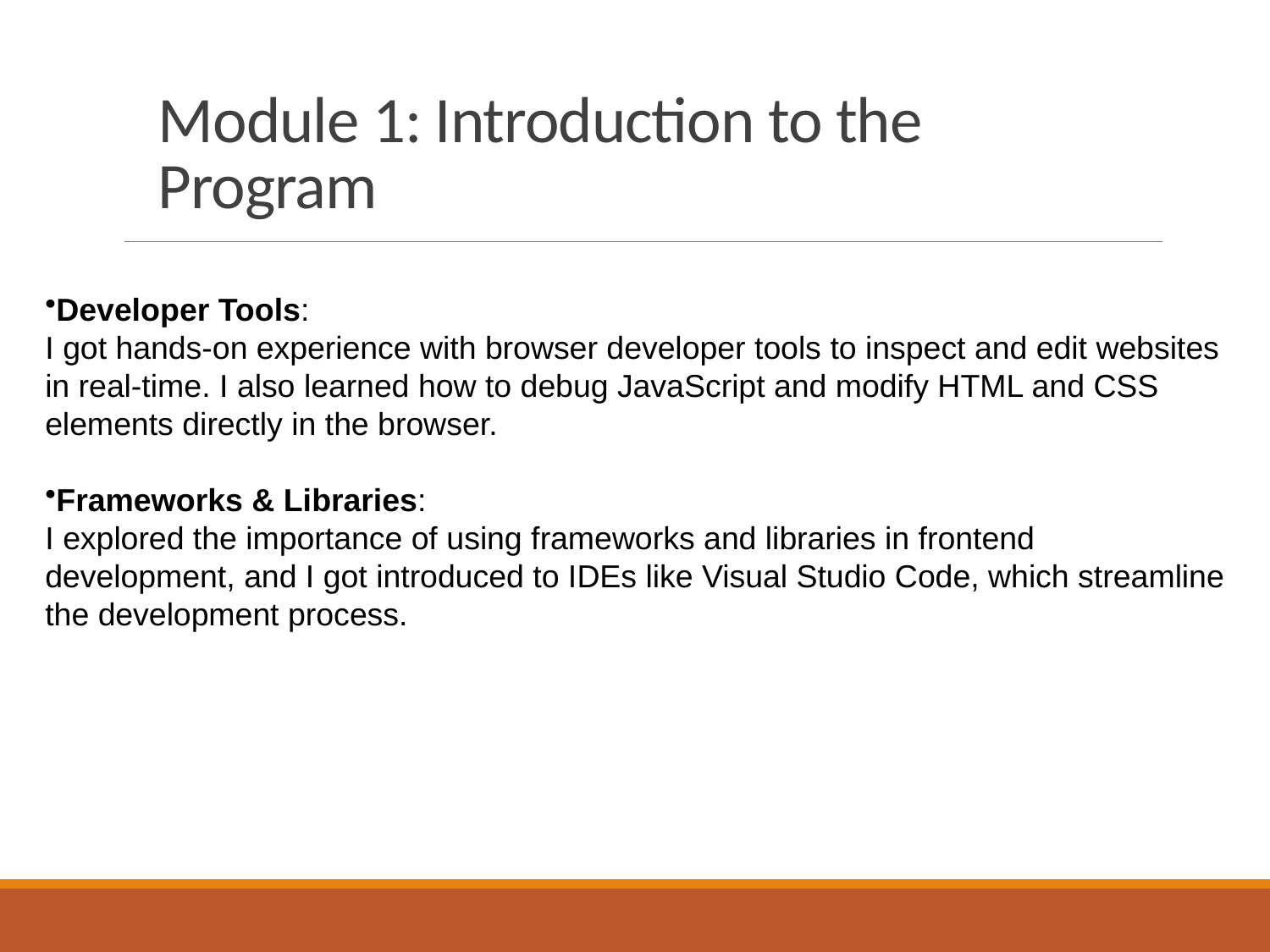

# Module 1: Introduction to the Program
Developer Tools:
I got hands-on experience with browser developer tools to inspect and edit websites in real-time. I also learned how to debug JavaScript and modify HTML and CSS elements directly in the browser.

Frameworks & Libraries:
I explored the importance of using frameworks and libraries in frontend development, and I got introduced to IDEs like Visual Studio Code, which streamline the development process.